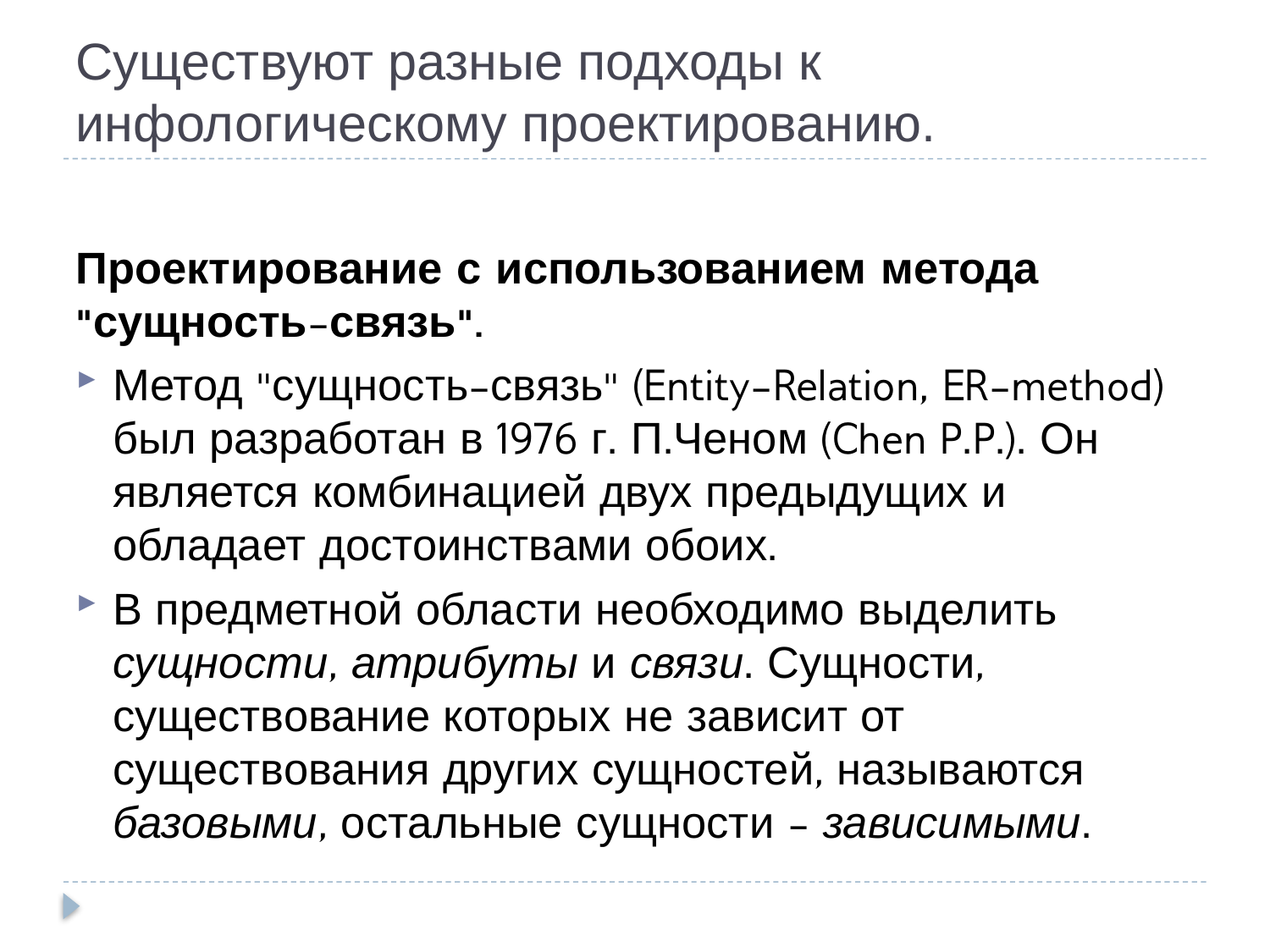

# Существуют разные подходы к инфологическому проектированию.

Проектирование с использованием метода "сущность–связь".
Метод "сущность–связь" (Entity–Relation, ER–method) был разработан в 1976 г. П.Ченом (Chen P.P.). Он является комбинацией двух предыдущих и обладает достоинствами обоих.
В предметной области необходимо выделить сущности, атрибуты и связи. Сущности, существование которых не зависит от существования других сущностей, называются базовыми, остальные сущности – зависимыми.